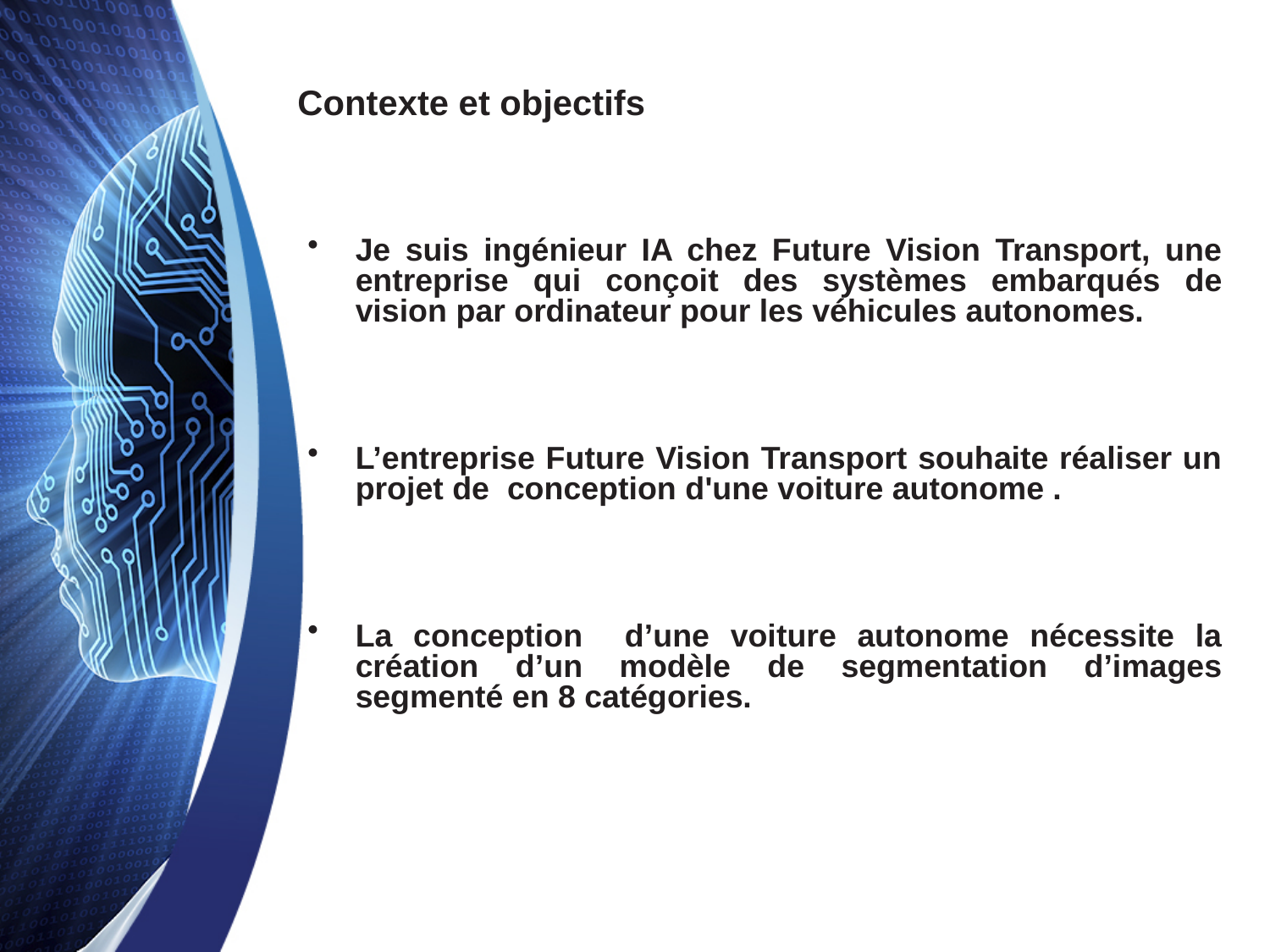

# Contexte et objectifs

Je suis ingénieur IA chez Future Vision Transport, une entreprise qui conçoit des systèmes embarqués de vision par ordinateur pour les véhicules autonomes.

L’entreprise Future Vision Transport souhaite réaliser un projet de  conception d'une voiture autonome .

La conception  d’une voiture autonome nécessite la création d’un modèle de segmentation d’images segmenté en 8 catégories.